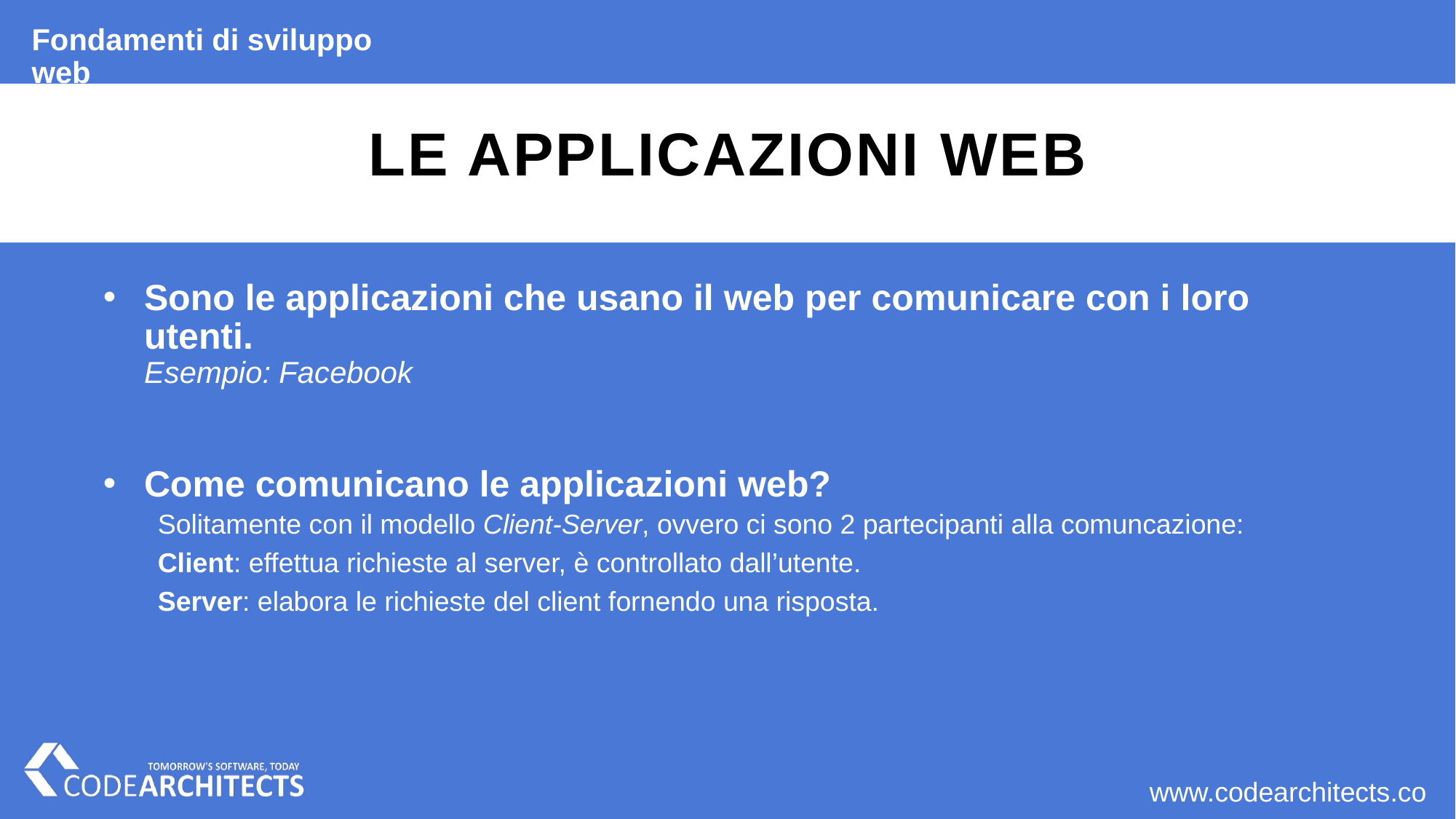

Fondamenti di sviluppo web

# Le applicazioni web
Sono le applicazioni che usano il web per comunicare con i loro utenti.
Esempio: Facebook

Come comunicano le applicazioni web?
Solitamente con il modello Client-Server, ovvero ci sono 2 partecipanti alla comuncazione:
Client: effettua richieste al server, è controllato dall’utente.
Server: elabora le richieste del client fornendo una risposta.